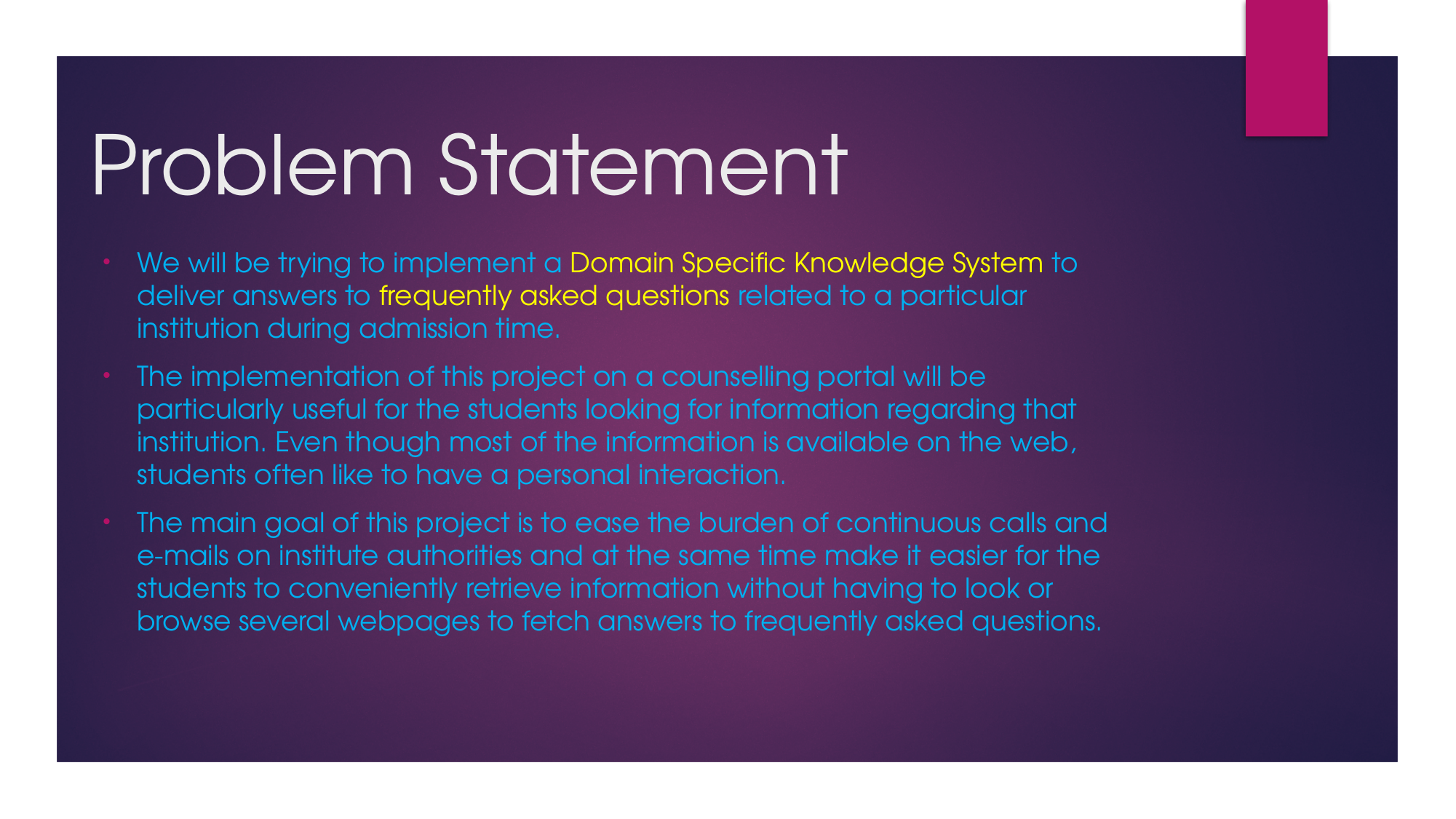

# Problem Statement
We will be trying to implement a Domain Specific Knowledge System to deliver answers to frequently asked questions related to a particular institution during admission time.
The implementation of this project on a counselling portal will be particularly useful for the students looking for information regarding that institution. Even though most of the information is available on the web, students often like to have a personal interaction.
The main goal of this project is to ease the burden of continuous calls and  e-mails on institute authorities and at the same time make it easier for the students to conveniently retrieve information without having to look or browse several webpages to fetch answers to frequently asked questions.